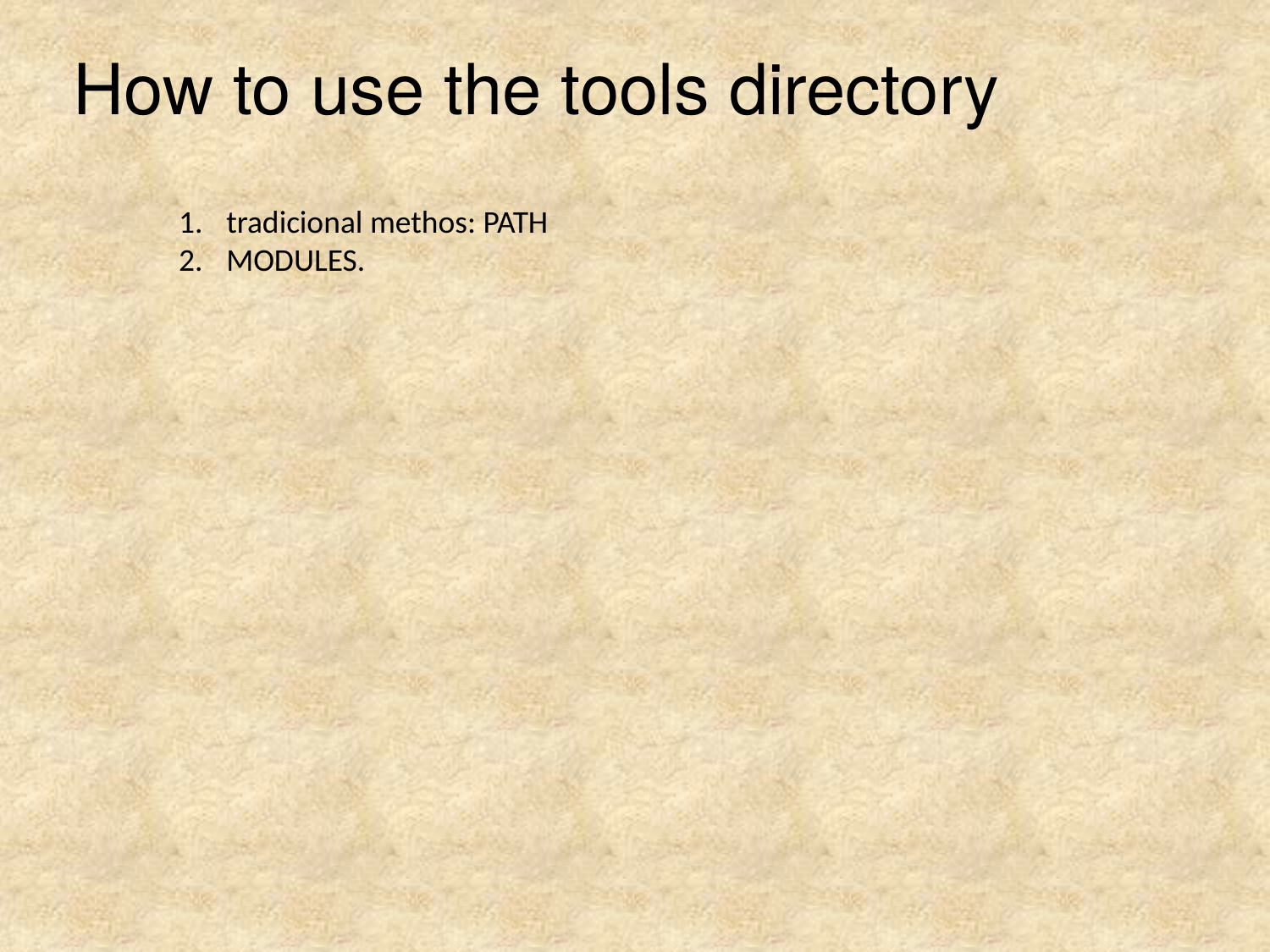

How to use the tools directory
tradicional methos: PATH
MODULES.